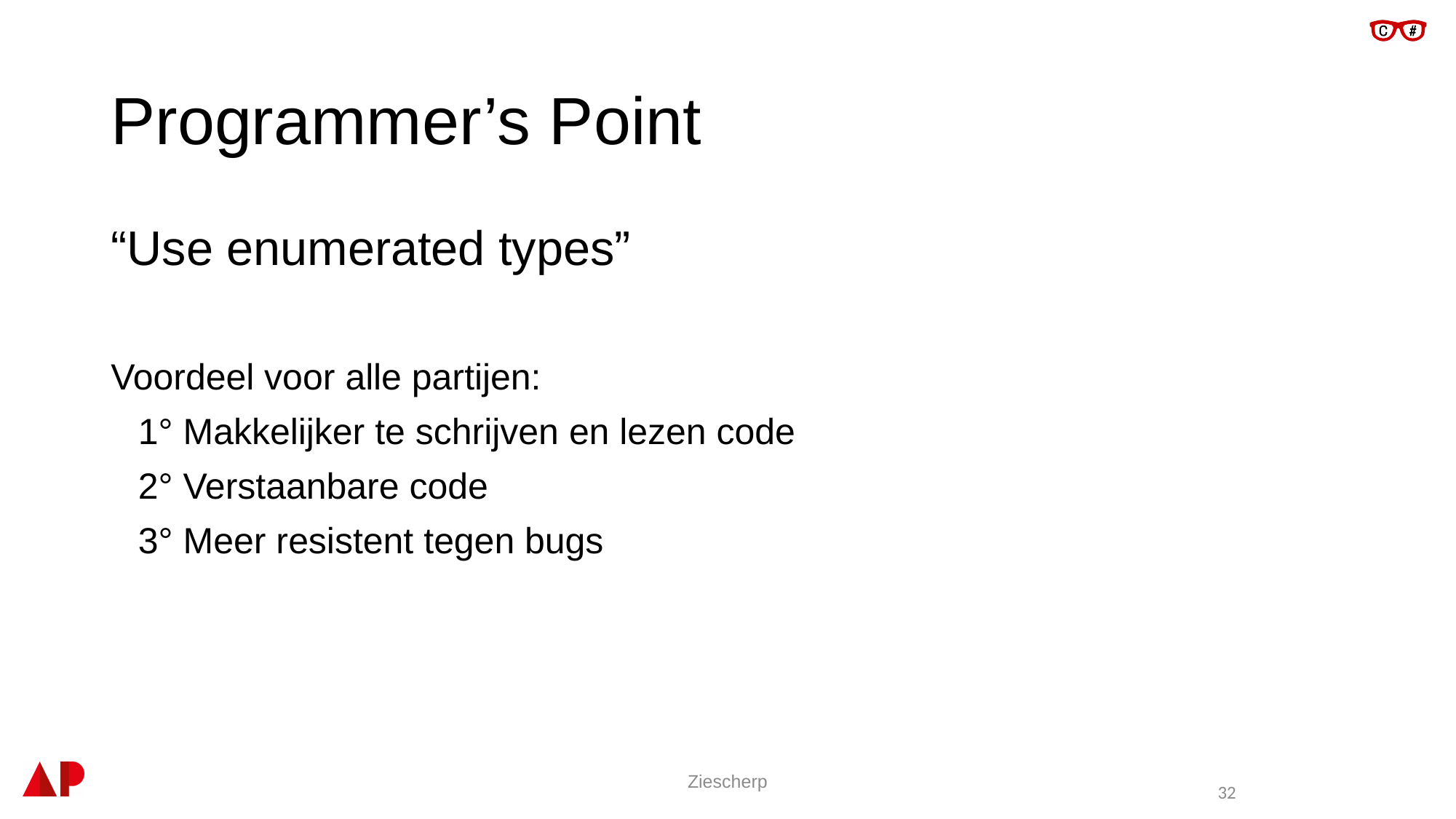

# Programmer’s Point
“Use enumerated types”

Voordeel voor alle partijen:
	1° Makkelijker te schrijven en lezen code
	2° Verstaanbare code
	3° Meer resistent tegen bugs
Ziescherp
32